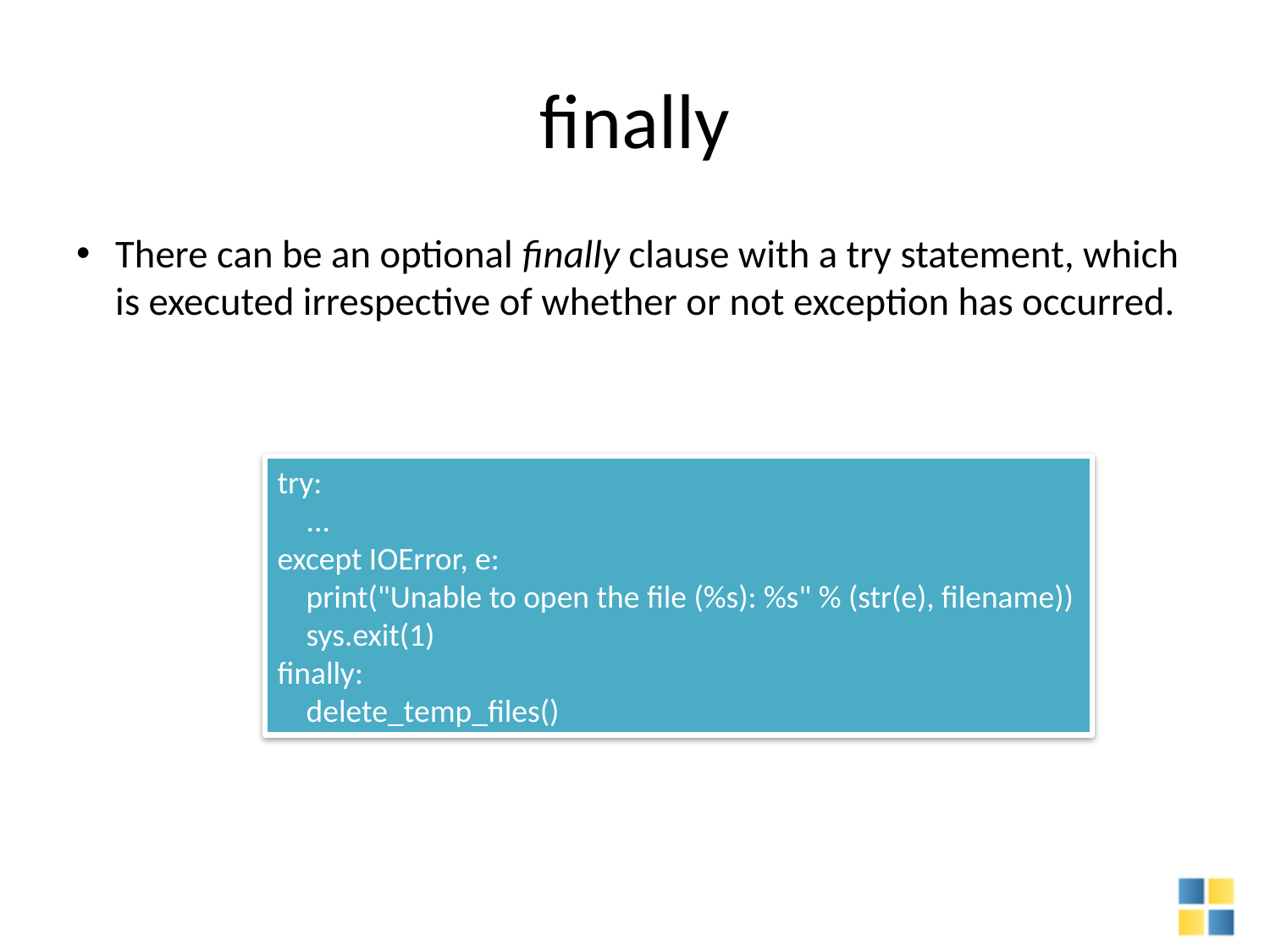

# finally
There can be an optional finally clause with a try statement, which is executed irrespective of whether or not exception has occurred.

try:
    ...
except IOError, e:
    print("Unable to open the file (%s): %s" % (str(e), filename))
    sys.exit(1)
finally:
    delete_temp_files()